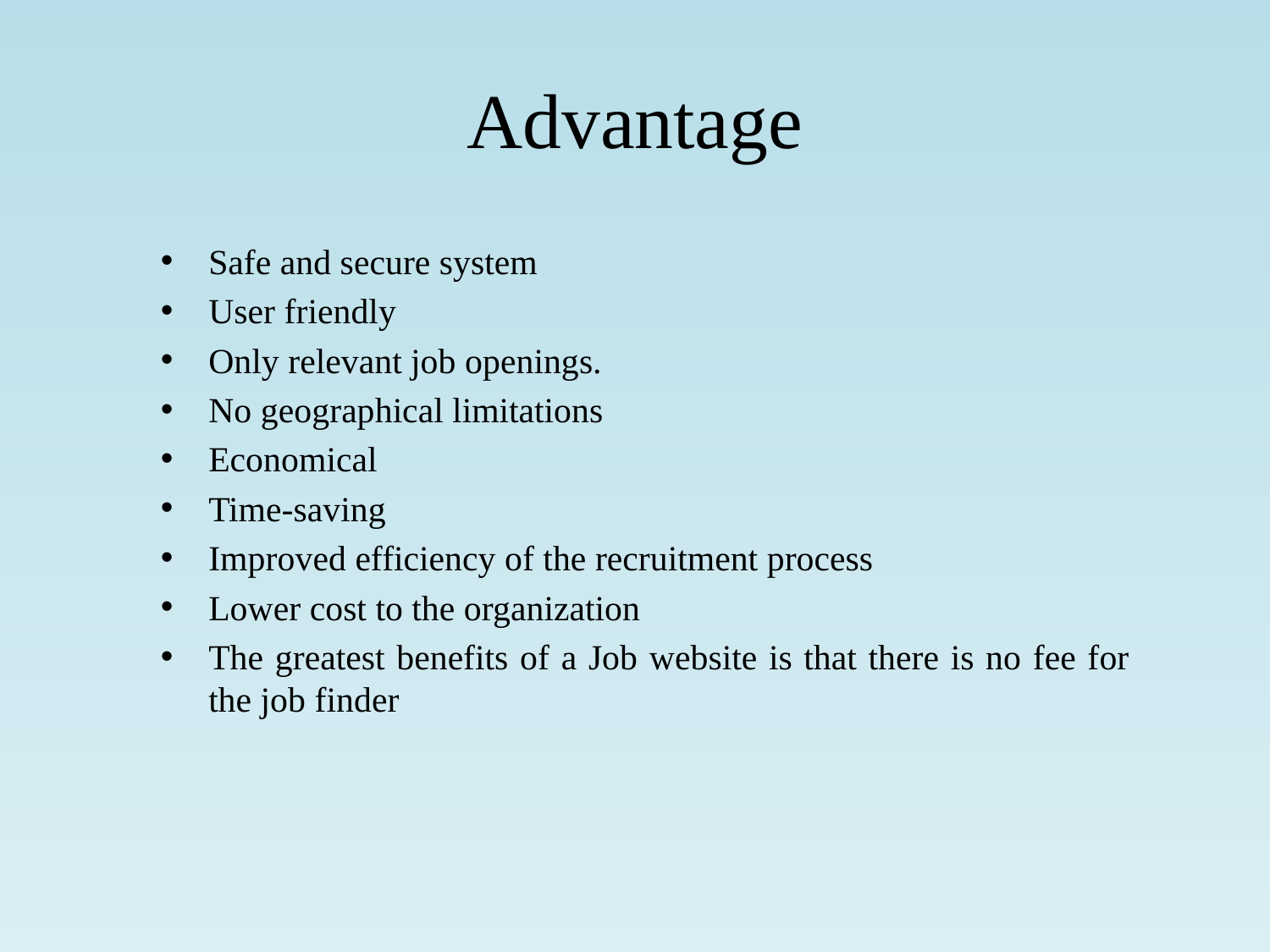

# Advantage
Safe and secure system
User friendly
Only relevant job openings.
No geographical limitations
Economical
Time-saving
Improved efficiency of the recruitment process
Lower cost to the organization
The greatest benefits of a Job website is that there is no fee for the job finder